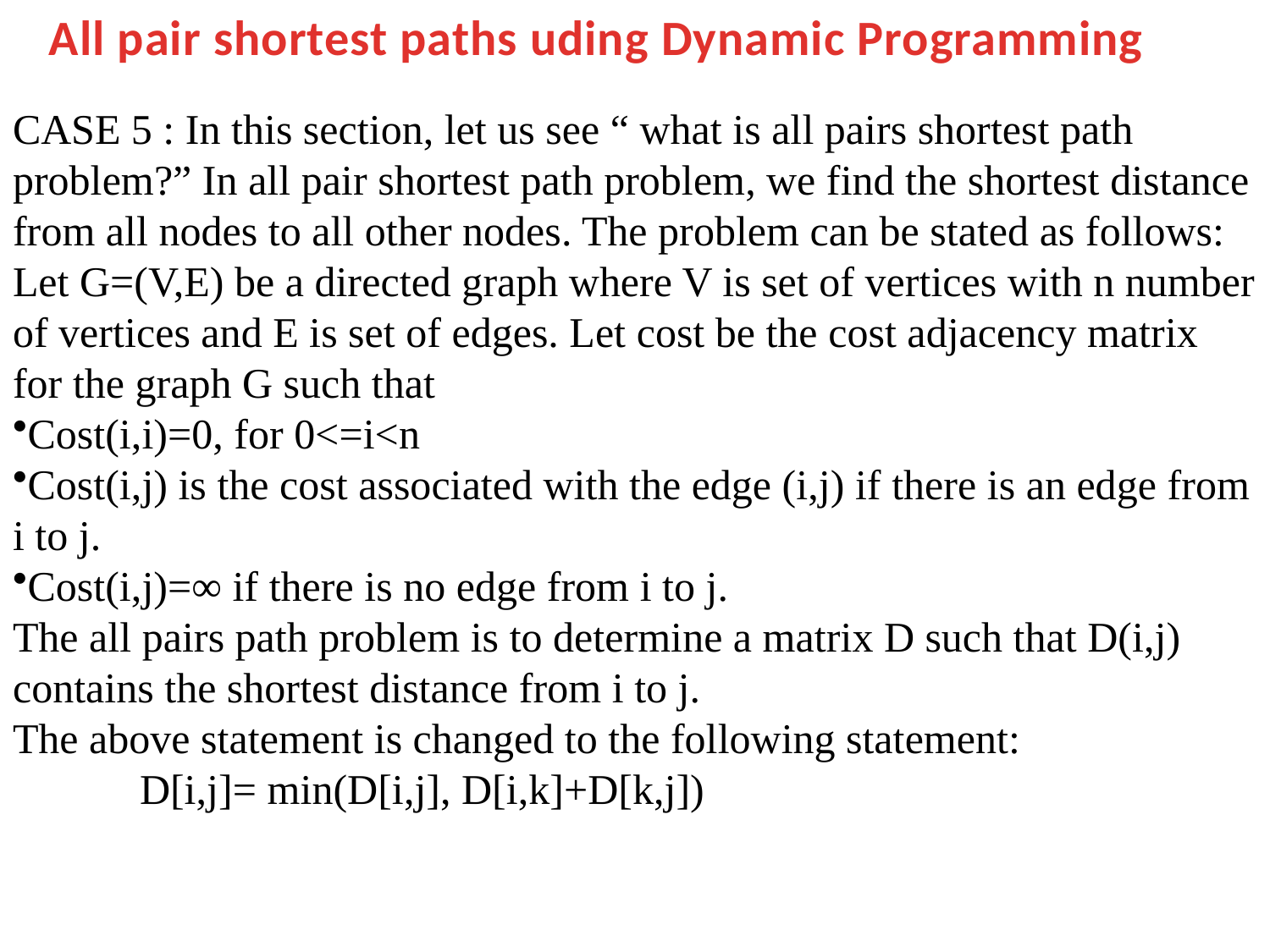

All pair shortest paths uding Dynamic Programming
CASE 5 : In this section, let us see “ what is all pairs shortest path problem?” In all pair shortest path problem, we find the shortest distance from all nodes to all other nodes. The problem can be stated as follows:
Let G=(V,E) be a directed graph where V is set of vertices with n number of vertices and E is set of edges. Let cost be the cost adjacency matrix for the graph G such that
Cost(i,i)=0, for 0<=i<n
Cost(i,j) is the cost associated with the edge (i,j) if there is an edge from i to j.
Cost(i,j)=∞ if there is no edge from i to j.
The all pairs path problem is to determine a matrix D such that D(i,j) contains the shortest distance from i to j.
The above statement is changed to the following statement:
	D[i,j]= min(D[i,j], D[i,k]+D[k,j])